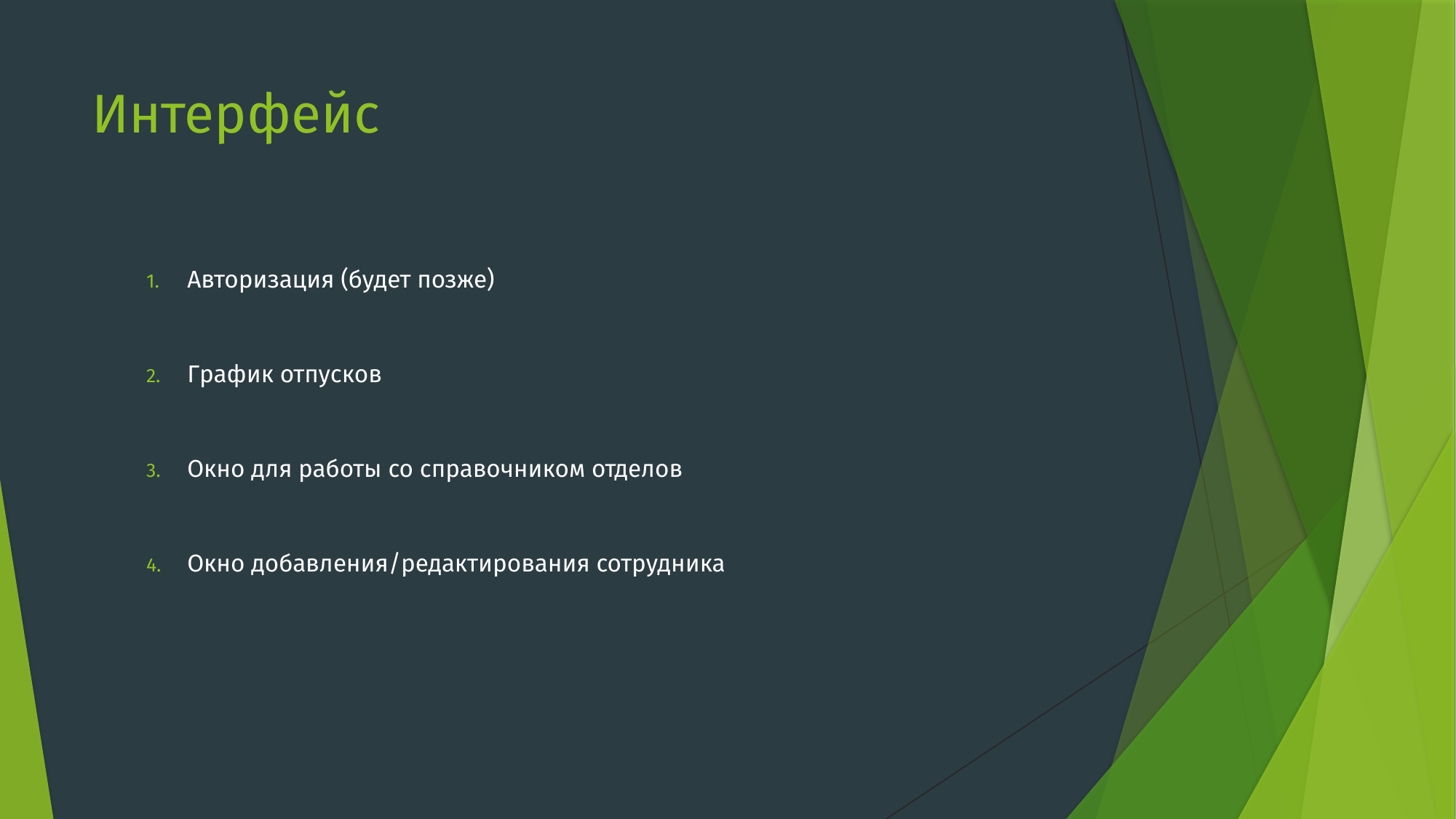

# Интерфейс
Авторизация (будет позже)

График отпусков

Окно для работы со справочником отделов

Окно добавления/редактирования сотрудника